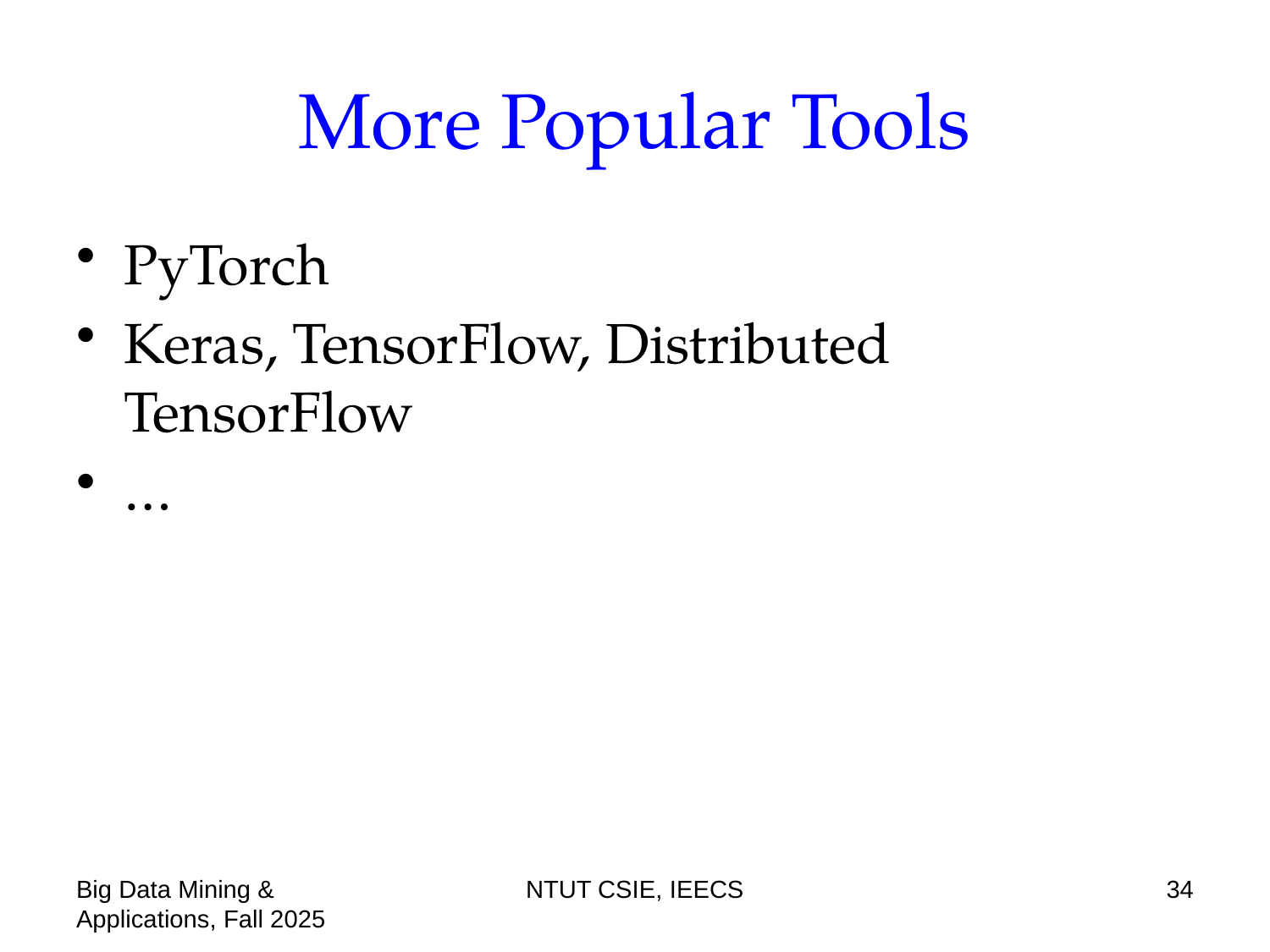

# More Popular Tools
PyTorch
Keras, TensorFlow, Distributed TensorFlow
…

Big Data Mining & Applications, Fall 2025
NTUT CSIE, IEECS
34